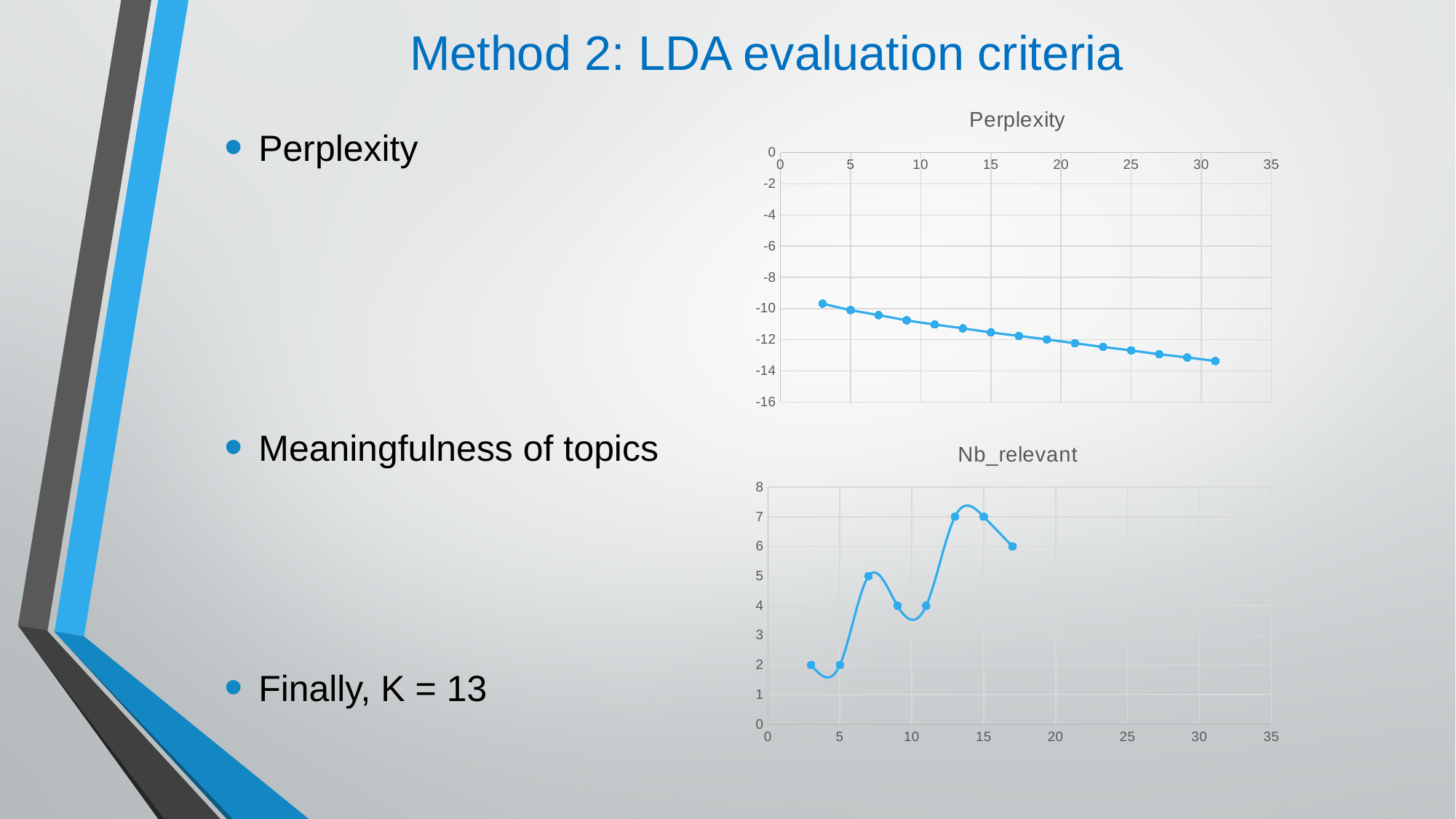

Method 2: LDA evaluation criteria

### Chart:

| Category | Perplexity |
|---|---|
Perplexity

Meaningfulness of topics

Finally, K = 13

### Chart:

| Category | Nb_relevant |
|---|---|